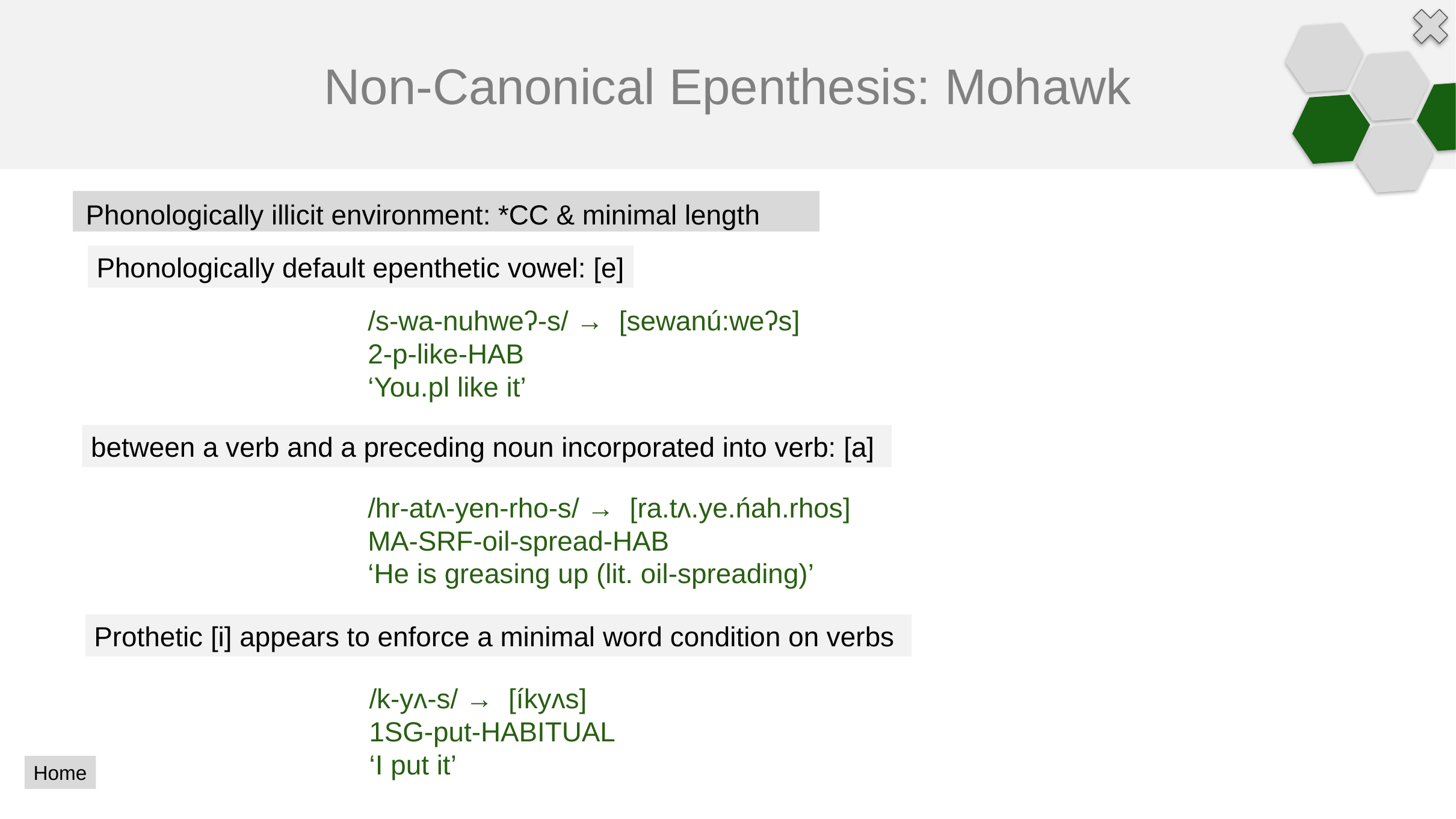

# Non-Canonical Epenthesis: Mohawk

Phonologically illicit environment: *CC & minimal length
Phonologically default epenthetic vowel: [e]
/s-wa-nuhweʔ-s/ →  [sewanú:weʔs]
2-p-like-HAB
‘You.pl like it’
between a verb and a preceding noun incorporated into verb: [a]
/hr-atʌ-yen-rho-s/ →  [ra.tʌ.ye.ńah.rhos]
MA-SRF-oil-spread-HAB
‘He is greasing up (lit. oil-spreading)’
Prothetic [i] appears to enforce a minimal word condition on verbs
/k-yʌ-s/ →  [íkyʌs]
1SG-put-HABITUAL
‘I put it’
Home